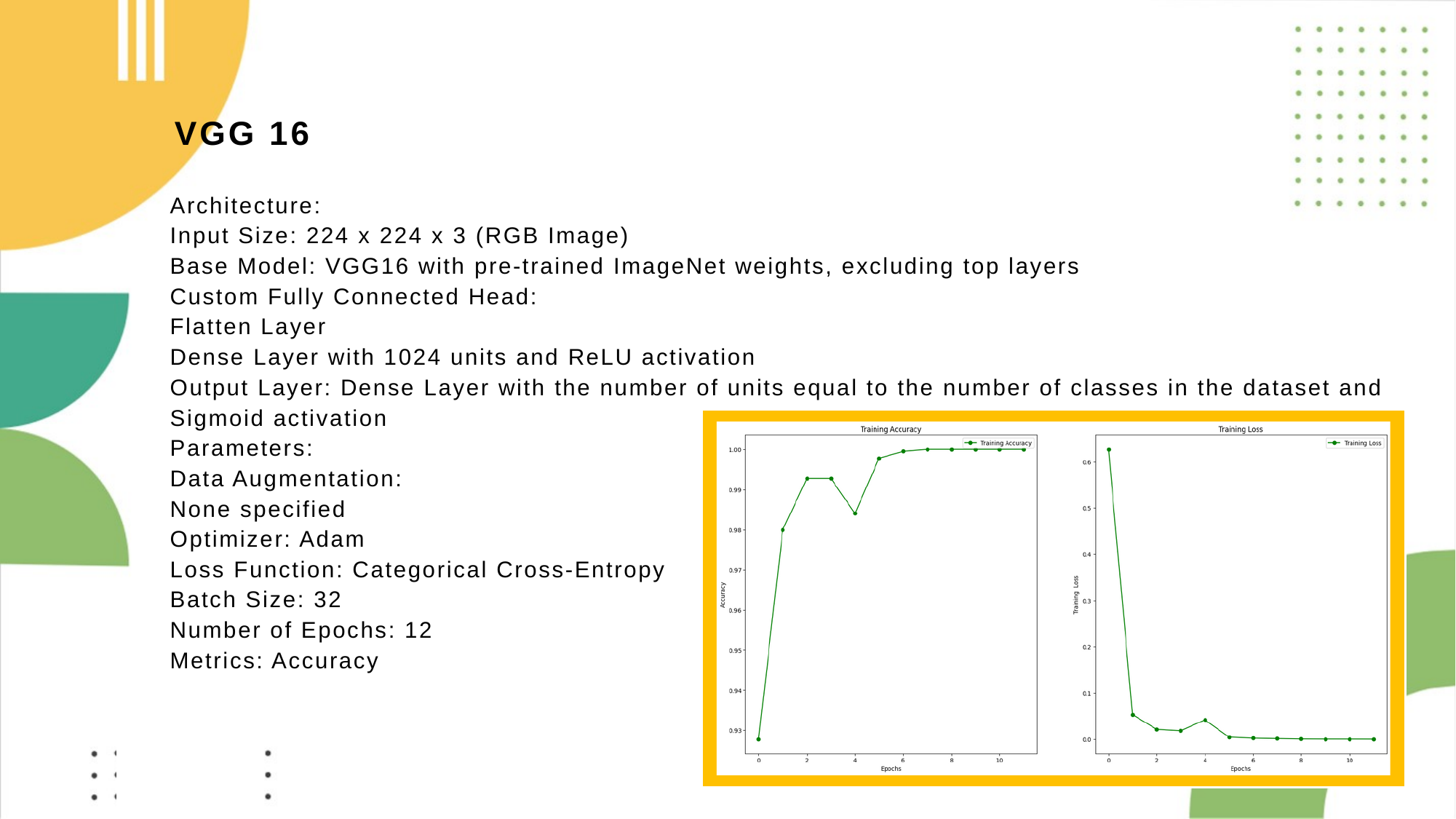

VGG 16
Architecture:
Input Size: 224 x 224 x 3 (RGB Image)
Base Model: VGG16 with pre-trained ImageNet weights, excluding top layers
Custom Fully Connected Head:
Flatten Layer
Dense Layer with 1024 units and ReLU activation
Output Layer: Dense Layer with the number of units equal to the number of classes in the dataset and Sigmoid activation
Parameters:
Data Augmentation:
None specified
Optimizer: Adam
Loss Function: Categorical Cross-Entropy
Batch Size: 32
Number of Epochs: 12
Metrics: Accuracy